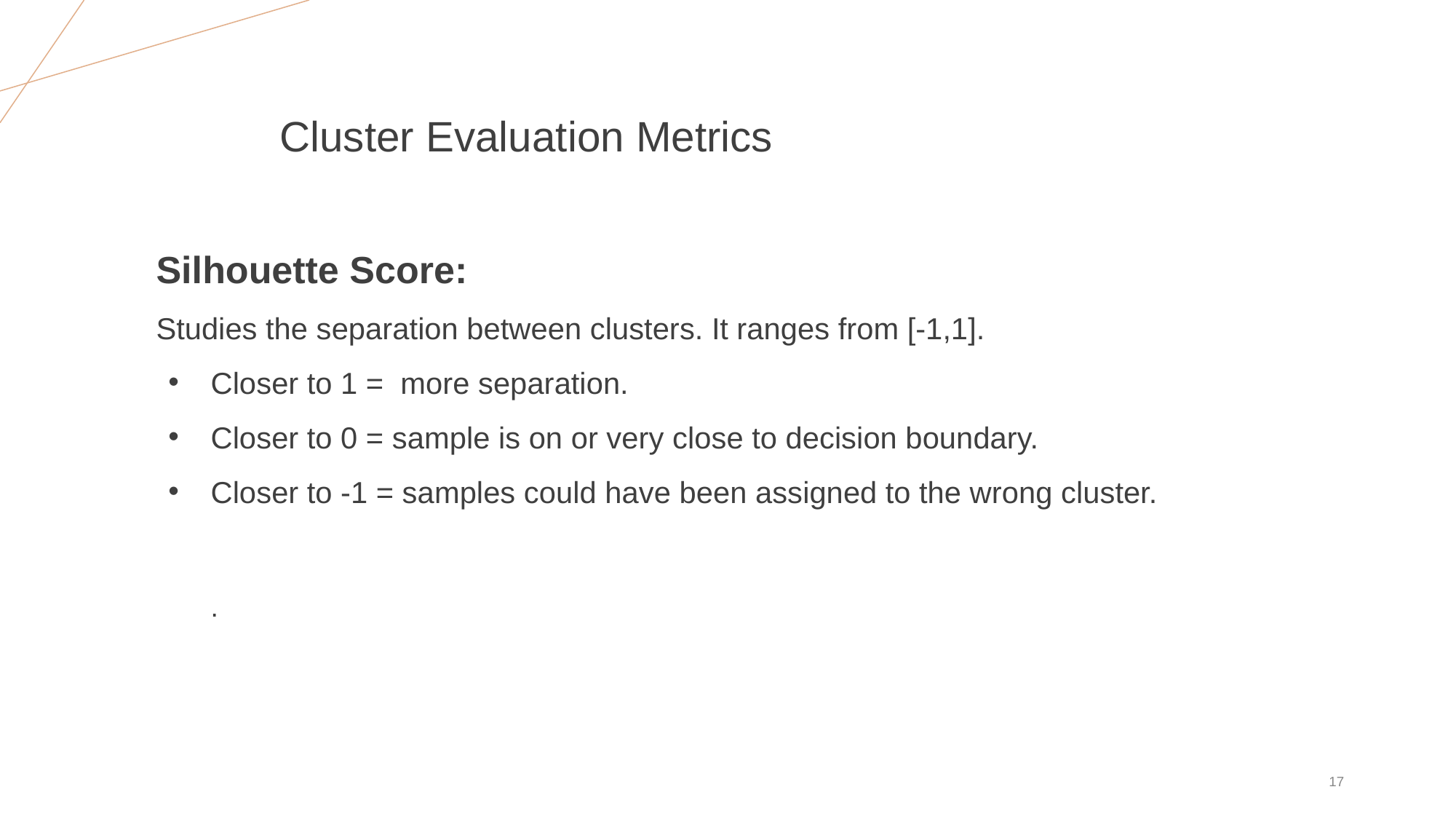

# Cluster Evaluation Metrics
Silhouette Score:
Studies the separation between clusters. It ranges from [-1,1].
Closer to 1 =  more separation.
Closer to 0 = sample is on or very close to decision boundary.
Closer to -1 = samples could have been assigned to the wrong cluster.

.
17